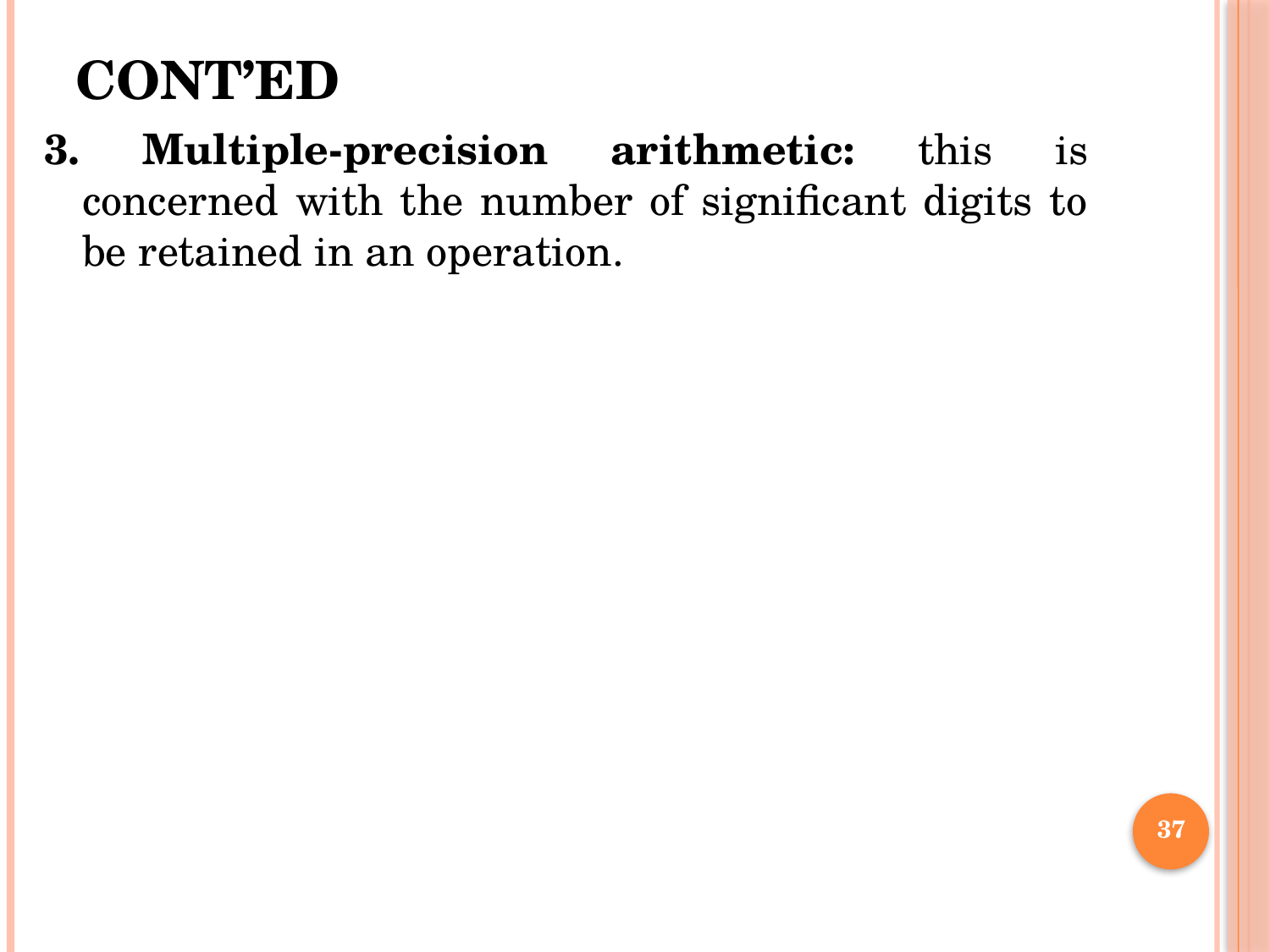

# Cont’ed
3. Multiple-precision arithmetic: this is concerned with the number of significant digits to be retained in an operation.
37